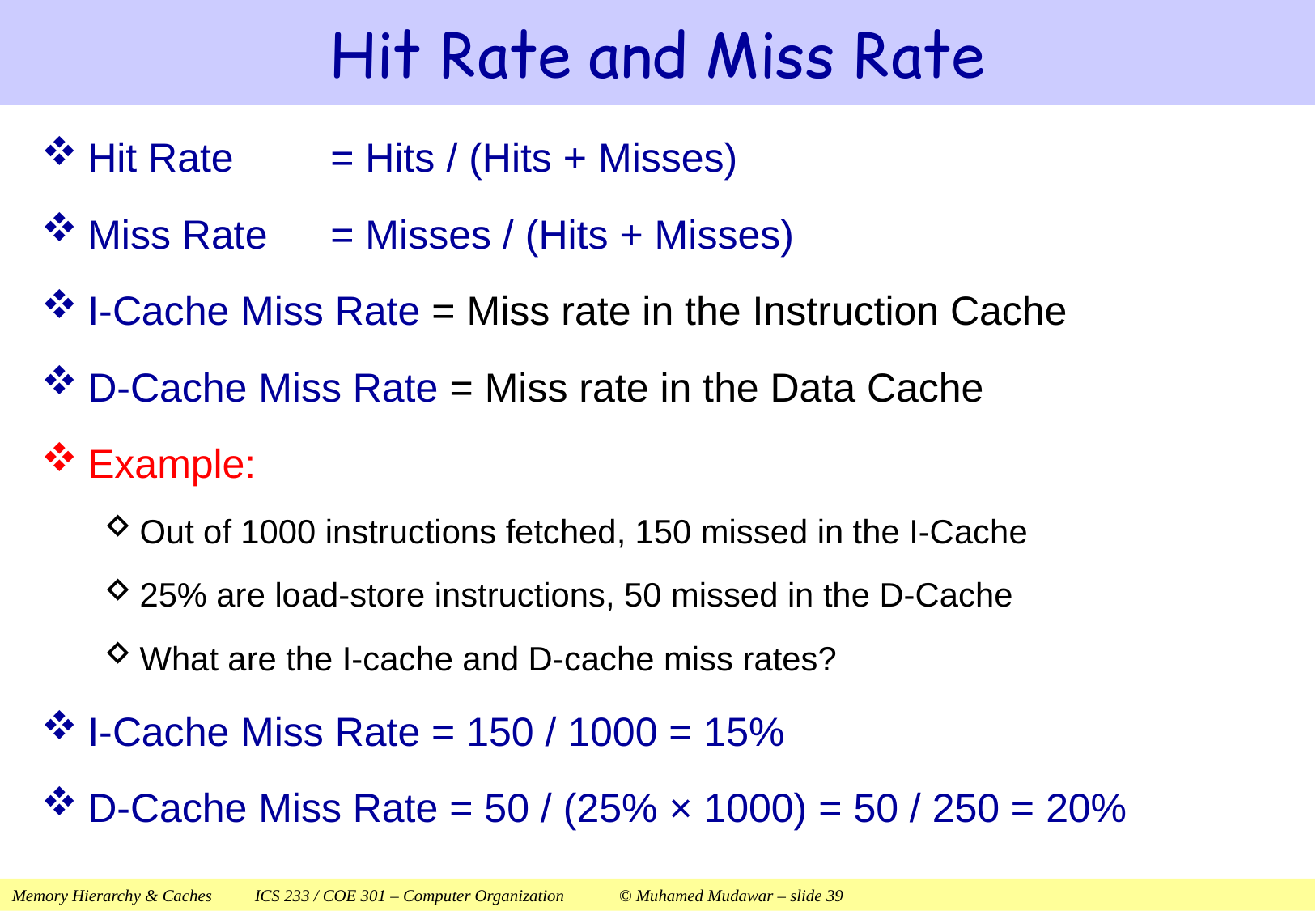

# Hit Rate and Miss Rate
Hit Rate	= Hits / (Hits + Misses)
Miss Rate	= Misses / (Hits + Misses)
I-Cache Miss Rate = Miss rate in the Instruction Cache
D-Cache Miss Rate = Miss rate in the Data Cache
Example:
Out of 1000 instructions fetched, 150 missed in the I-Cache
25% are load-store instructions, 50 missed in the D-Cache
What are the I-cache and D-cache miss rates?
I-Cache Miss Rate = 150 / 1000 = 15%
D-Cache Miss Rate = 50 / (25% × 1000) = 50 / 250 = 20%